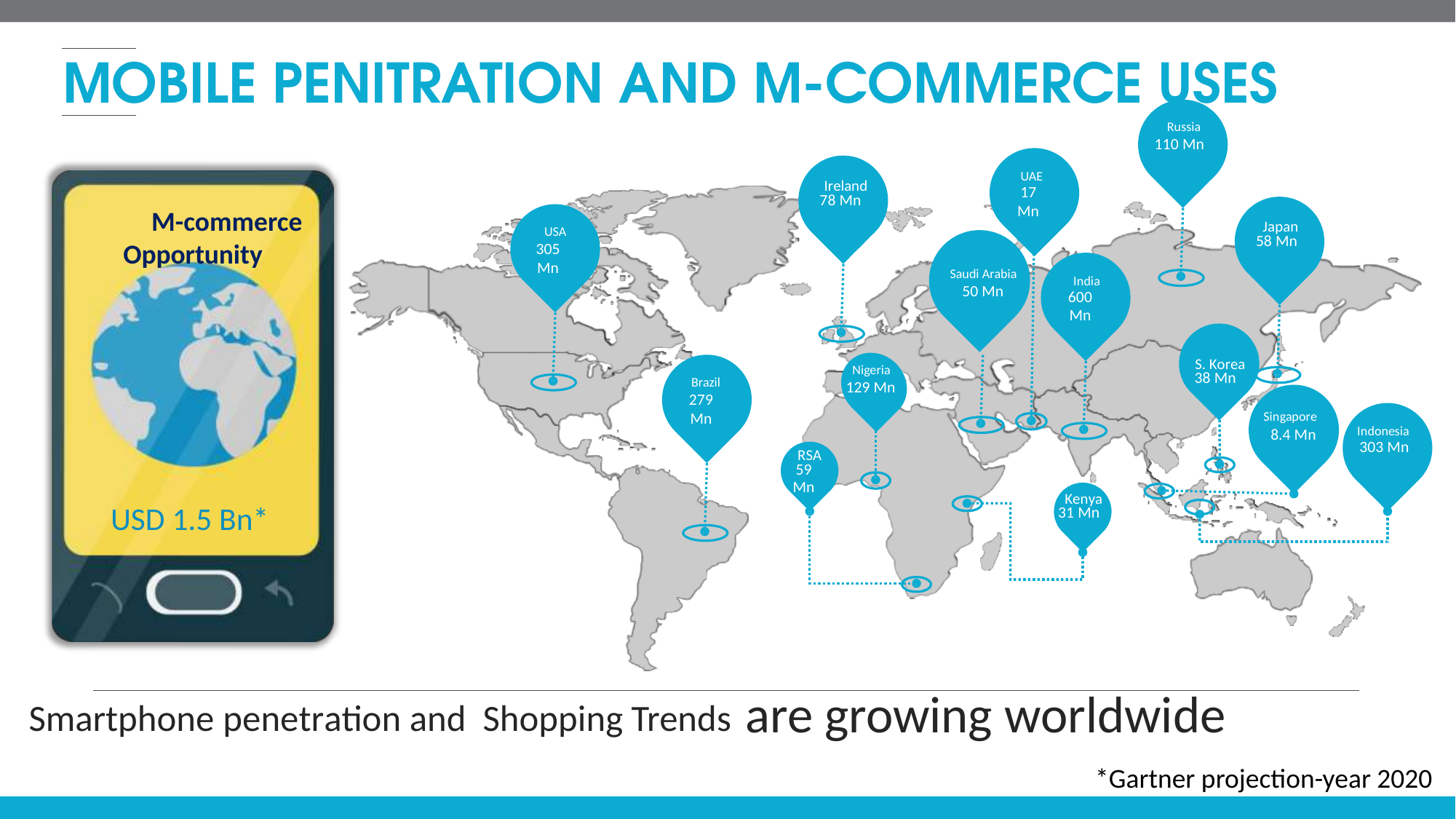

MOBILE PENITRATION AND M-COMMERCE USES

Russia
110 Mn

UAE
17 Mn
                                                         M-commerce
Opportunity
Ireland
78 Mn

Japan
58 Mn

USA
305 Mn

Saudi Arabia
50 Mn

India
600 Mn

S. Korea
38 Mn

Nigeria
129 Mn

Brazil
279 Mn

Singapore
8.4 Mn

Indonesia
303 Mn

RSA
59 Mn

USD 1.5 Bn*

Kenya
31 Mn

Smartphone penetration and  Shopping Trends are growing worldwide
*Gartner projection-year 2020